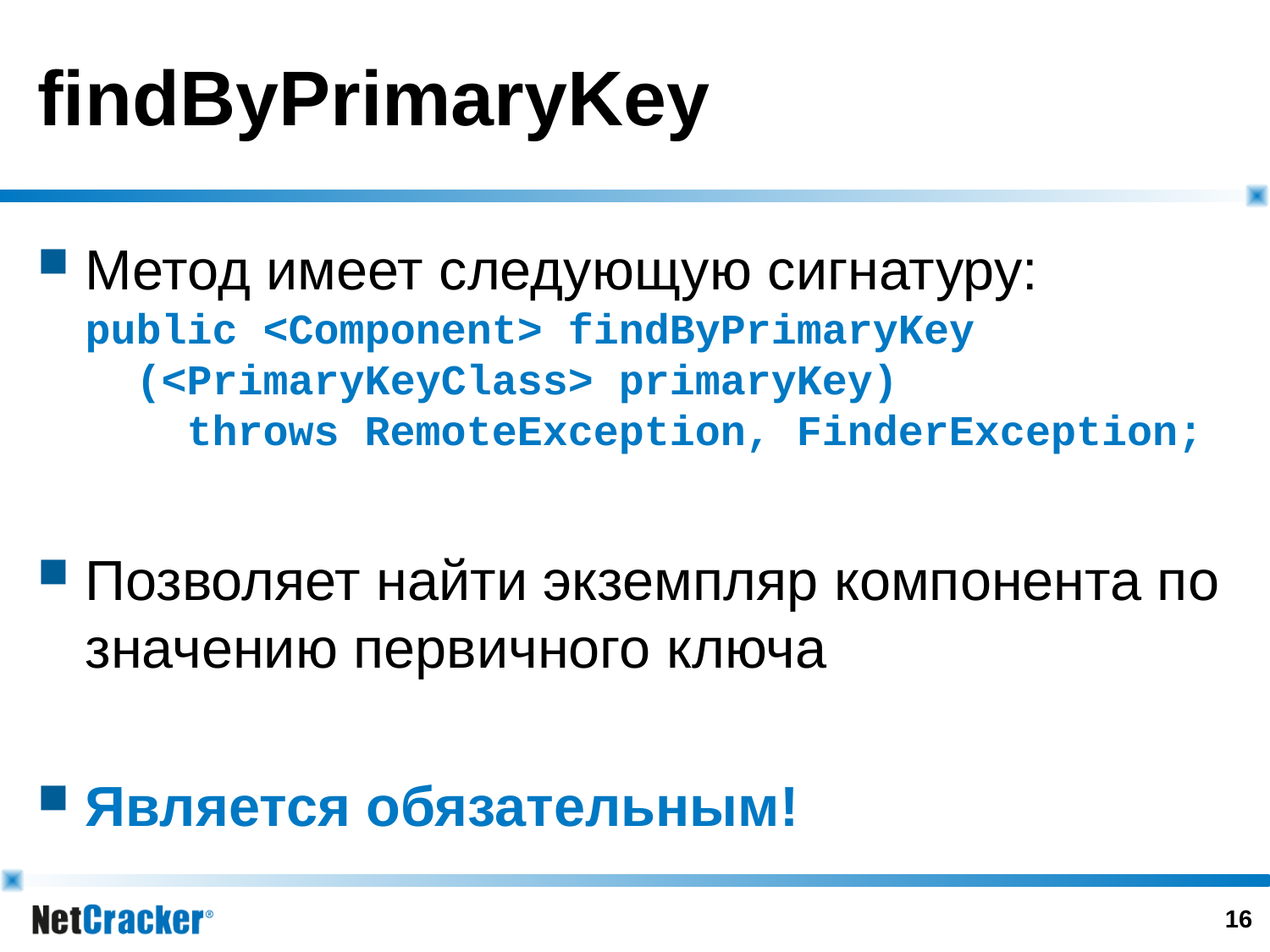

# findByPrimaryKey
Метод имеет следующую сигнатуру:
public <Component> findByPrimaryKey
  (<PrimaryKeyClass> primaryKey)
    throws RemoteException, FinderException;

Позволяет найти экземпляр компонента по значению первичного ключа

Является обязательным!
16